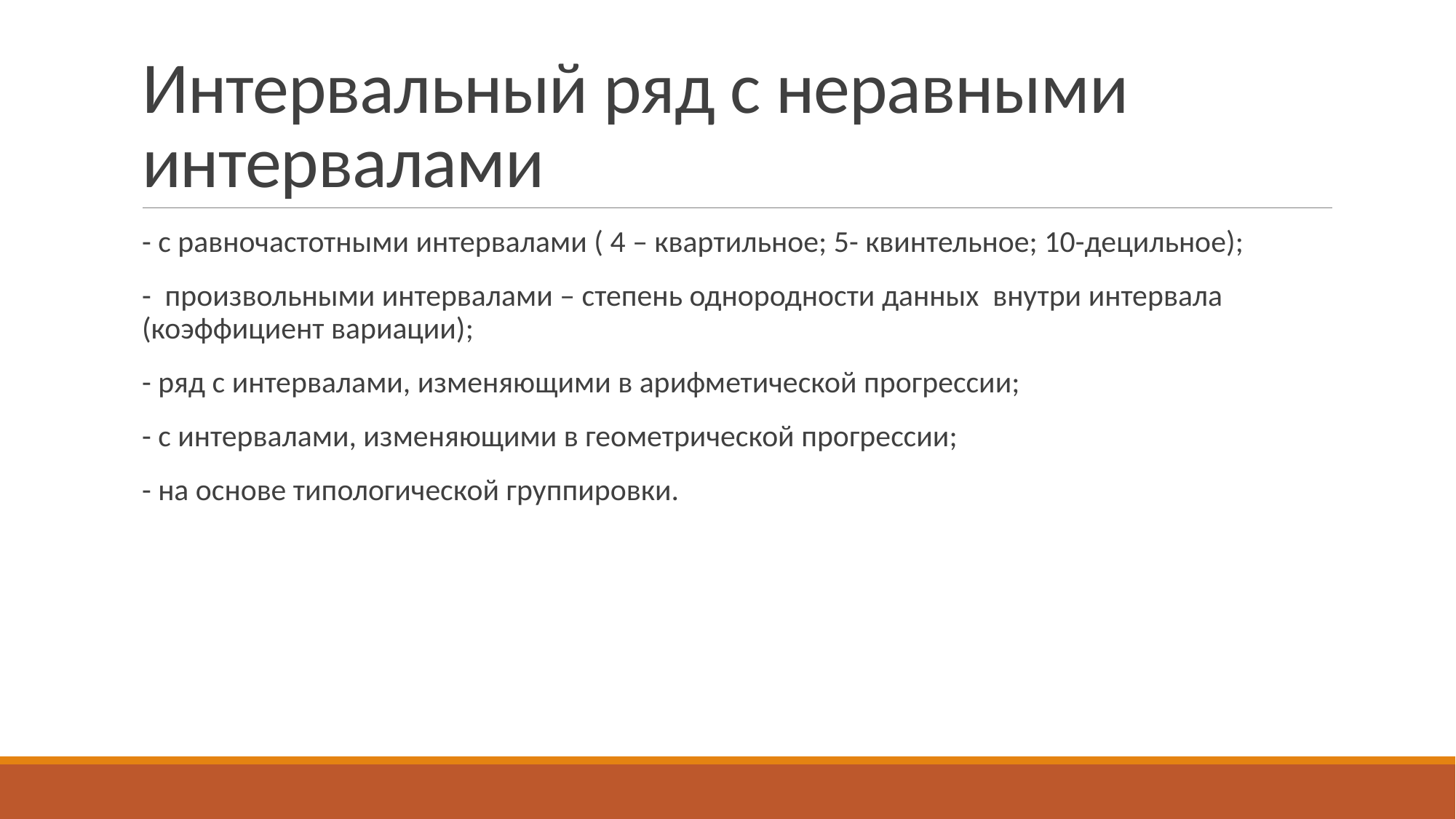

# Интервальный ряд с неравными  интервалами
- с равночастотными интервалами ( 4 – квартильное; 5- квинтельное; 10-децильное);
-  произвольными интервалами – степень однородности данных  внутри интервала (коэффициент вариации);
- ряд с интервалами, изменяющими в арифметической прогрессии;
- с интервалами, изменяющими в геометрической прогрессии;
- на основе типологической группировки.